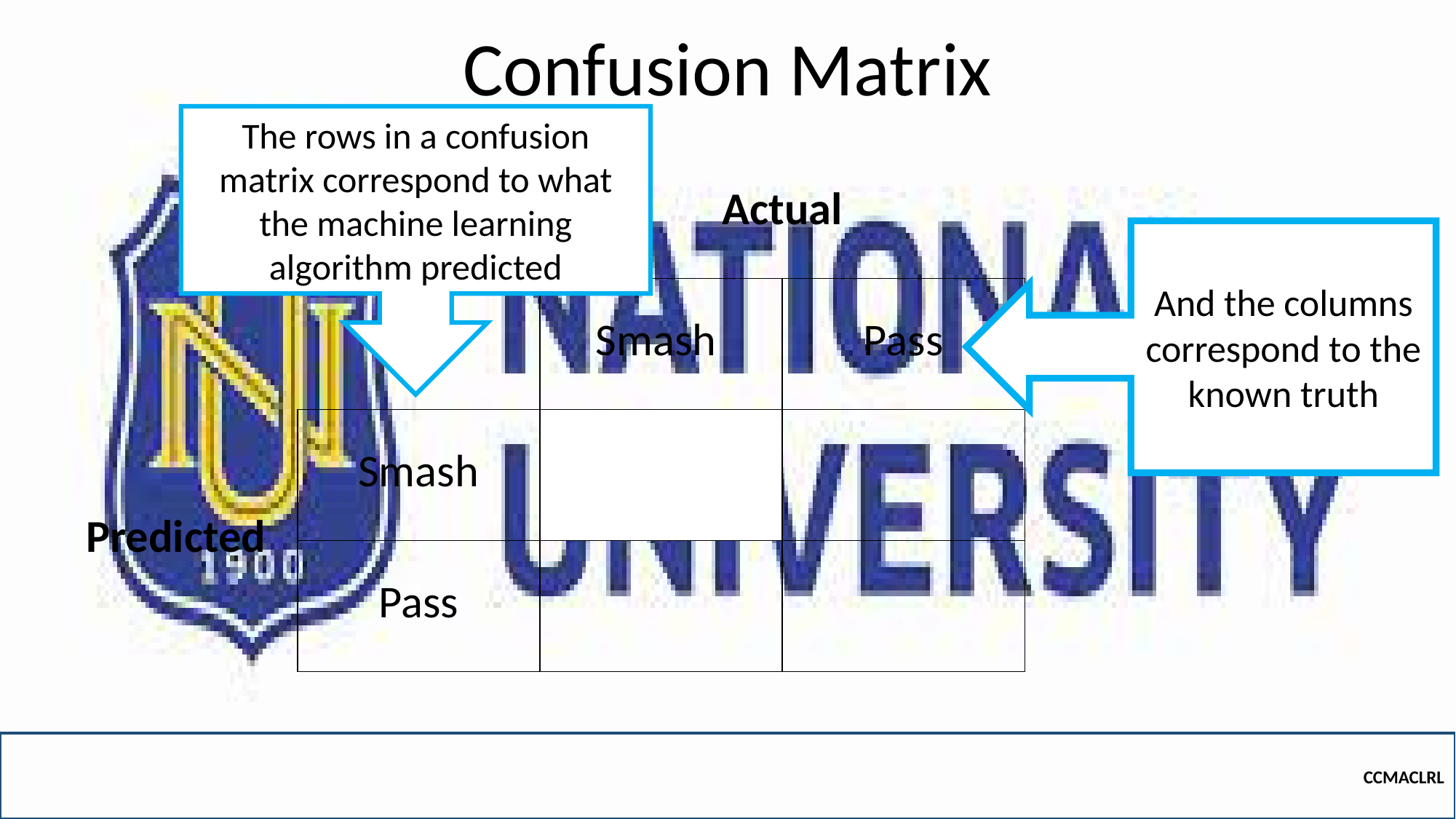

# Confusion Matrix
The rows in a confusion matrix correspond to what the machine learning algorithm predicted
|  |  | Actual |  |
| --- | --- | --- | --- |
|  |  | Smash | Pass |
| Predicted | Smash |  |  |
|  | Pass |  |  |
And the columns correspond to the known truth
CCMACLRL